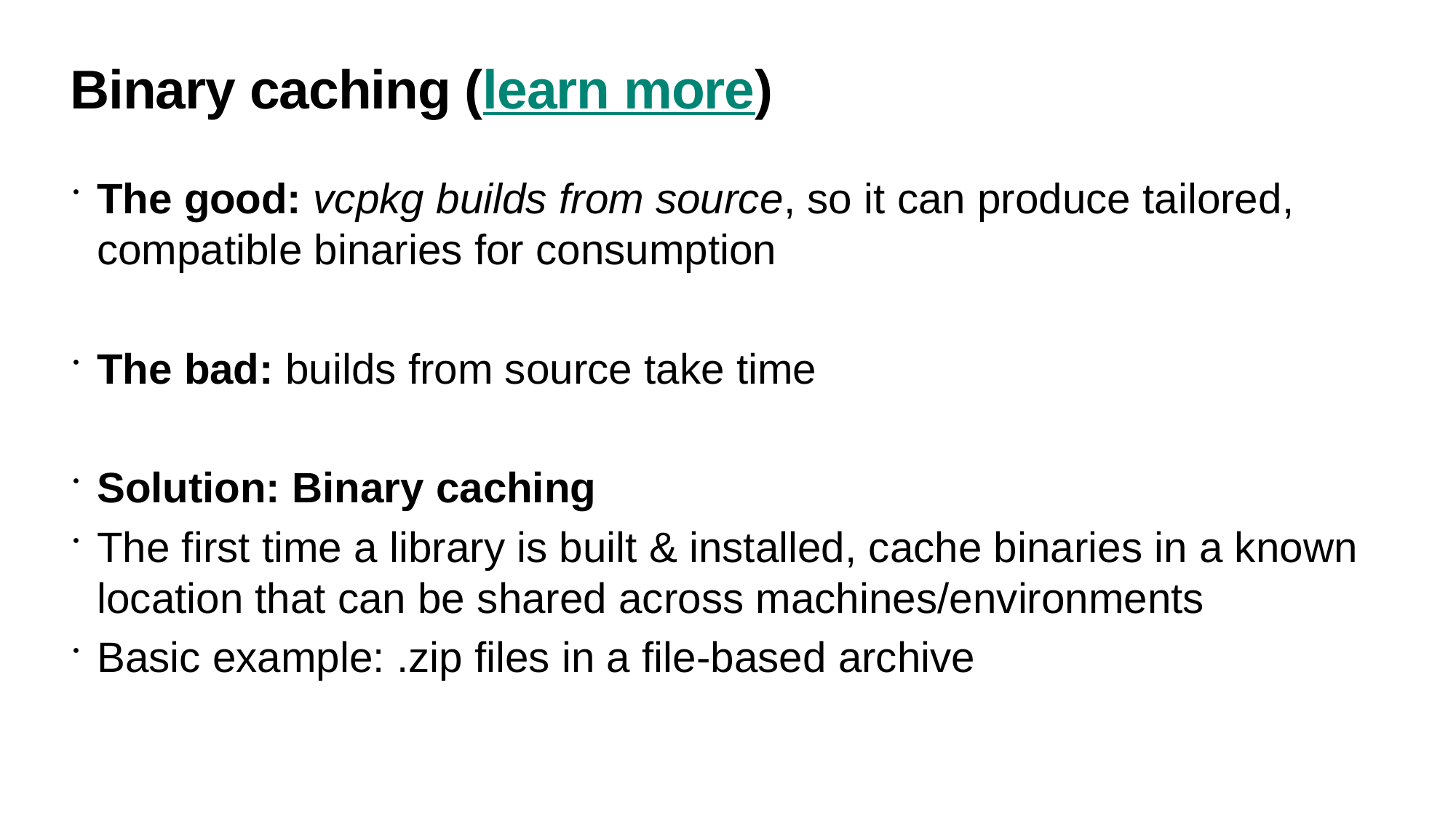

# Binary caching (learn more)
The good: vcpkg builds from source, so it can produce tailored, compatible binaries for consumption

The bad: builds from source take time

Solution: Binary caching
The first time a library is built & installed, cache binaries in a known location that can be shared across machines/environments
Basic example: .zip files in a file-based archive